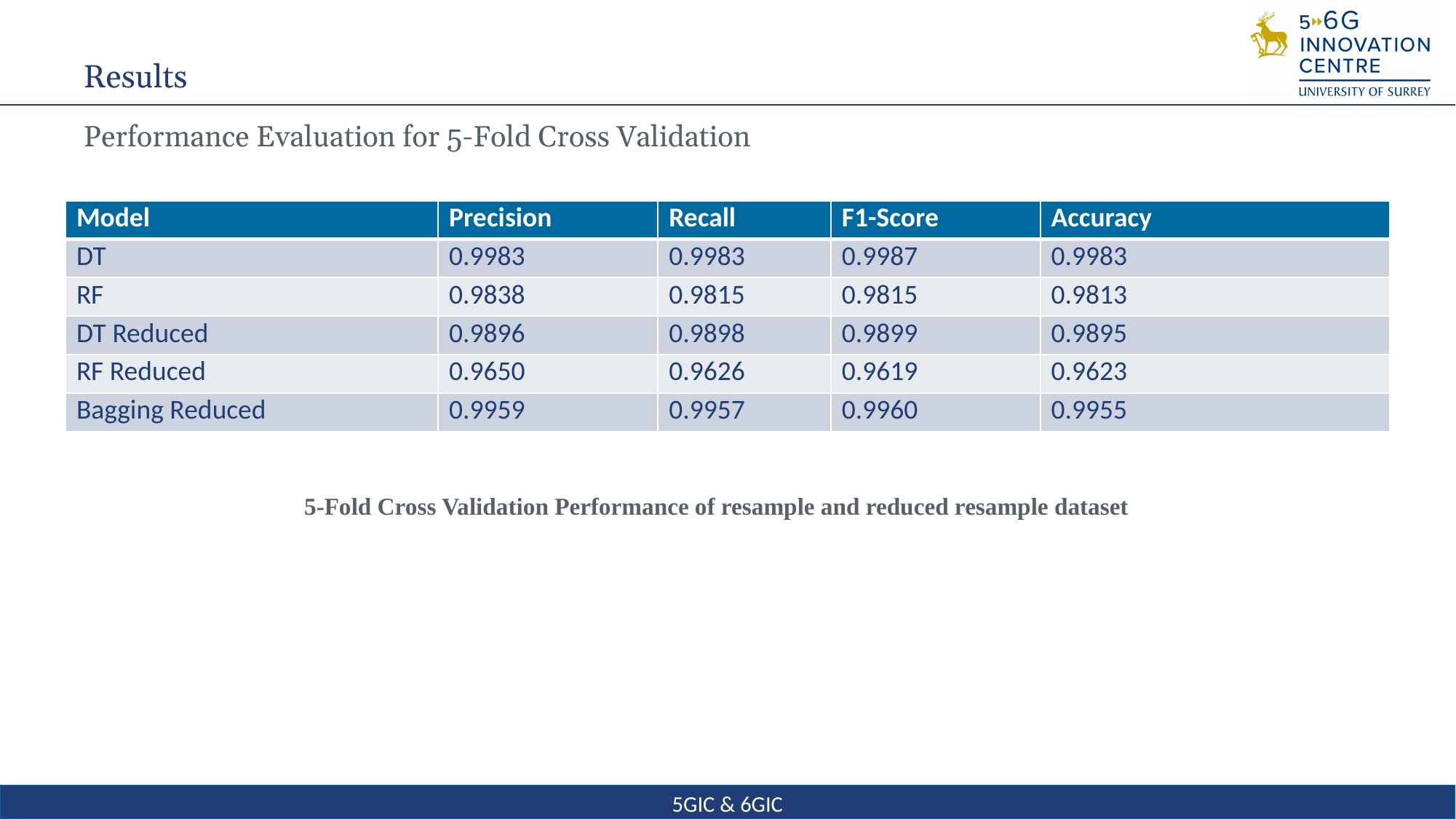

# Results
Performance Evaluation for 5-Fold Cross Validation
| Model | Precision | Recall | F1-Score | Accuracy |
| --- | --- | --- | --- | --- |
| DT | 0.9983 | 0.9983 | 0.9987 | 0.9983 |
| RF | 0.9838 | 0.9815 | 0.9815 | 0.9813 |
| DT Reduced | 0.9896 | 0.9898 | 0.9899 | 0.9895 |
| RF Reduced | 0.9650 | 0.9626 | 0.9619 | 0.9623 |
| Bagging Reduced | 0.9959 | 0.9957 | 0.9960 | 0.9955 |
5-Fold Cross Validation Performance of resample and reduced resample dataset